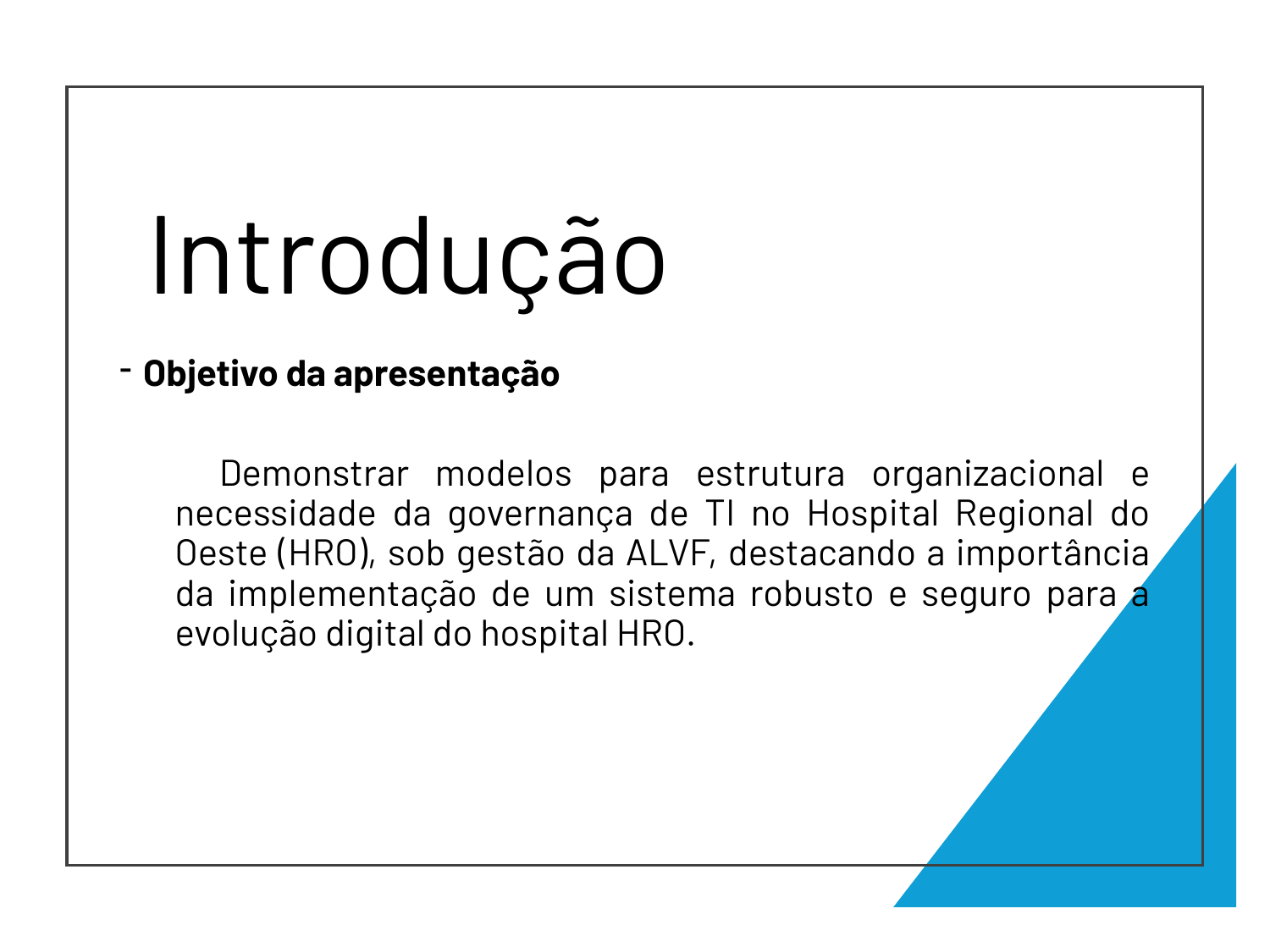

# Introdução
Objetivo da apresentação

Demonstrar modelos para estrutura organizacional e necessidade da governança de TI no Hospital Regional do Oeste (HRO), sob gestão da ALVF, destacando a importância da implementação de um sistema robusto e seguro para a evolução digital do hospital HRO.